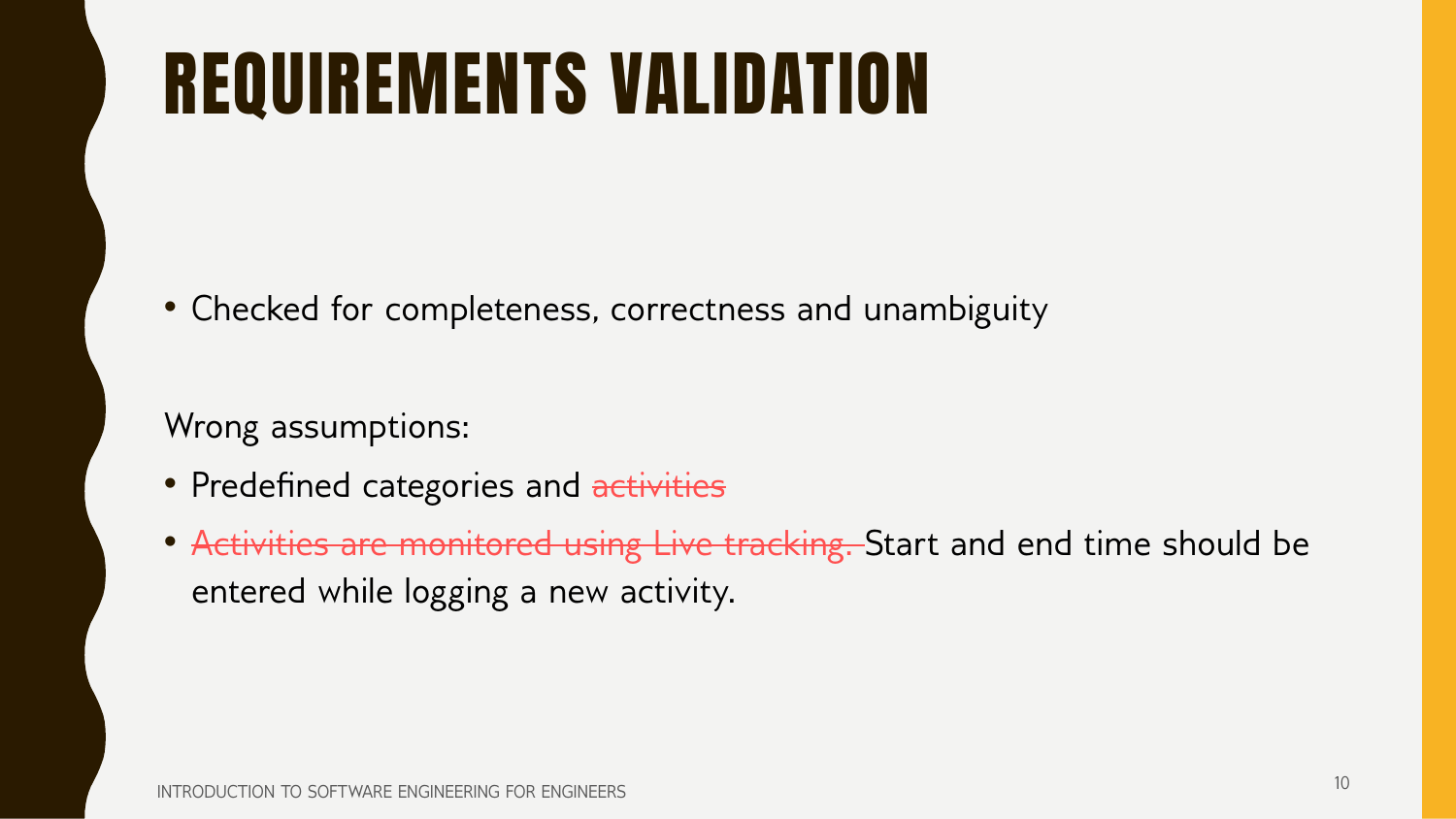

# Requirements validation
Checked for completeness, correctness and unambiguity

Wrong assumptions:
Predefined categories and activities
Activities are monitored using Live tracking. Start and end time should be entered while logging a new activity.

10
INTRODUCTION TO SOFTWARE ENGINEERING FOR ENGINEERS